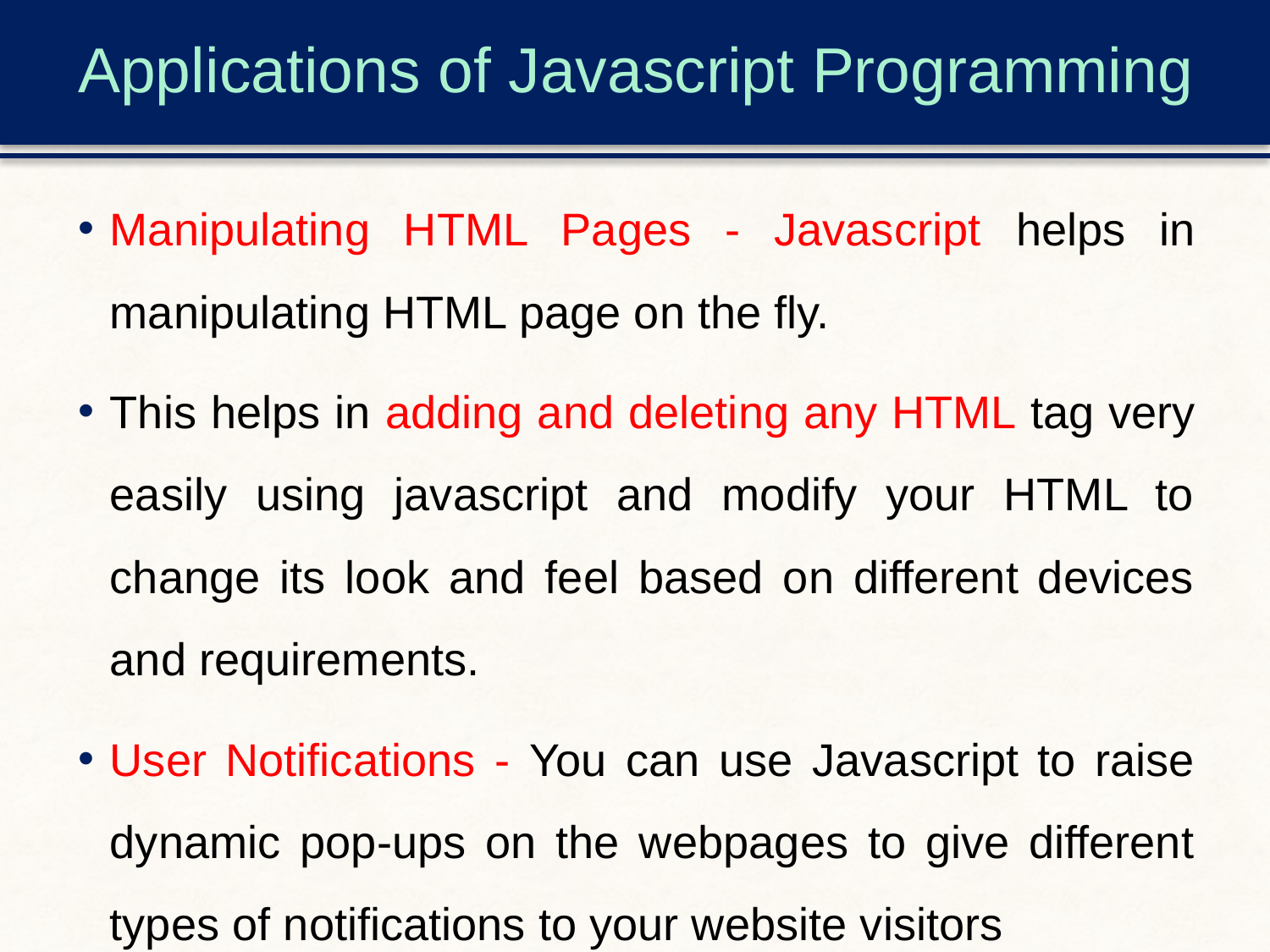

# Applications of Javascript Programming
Manipulating HTML Pages - Javascript helps in manipulating HTML page on the fly.
This helps in adding and deleting any HTML tag very easily using javascript and modify your HTML to change its look and feel based on different devices and requirements.
User Notifications - You can use Javascript to raise dynamic pop-ups on the webpages to give different types of notifications to your website visitors